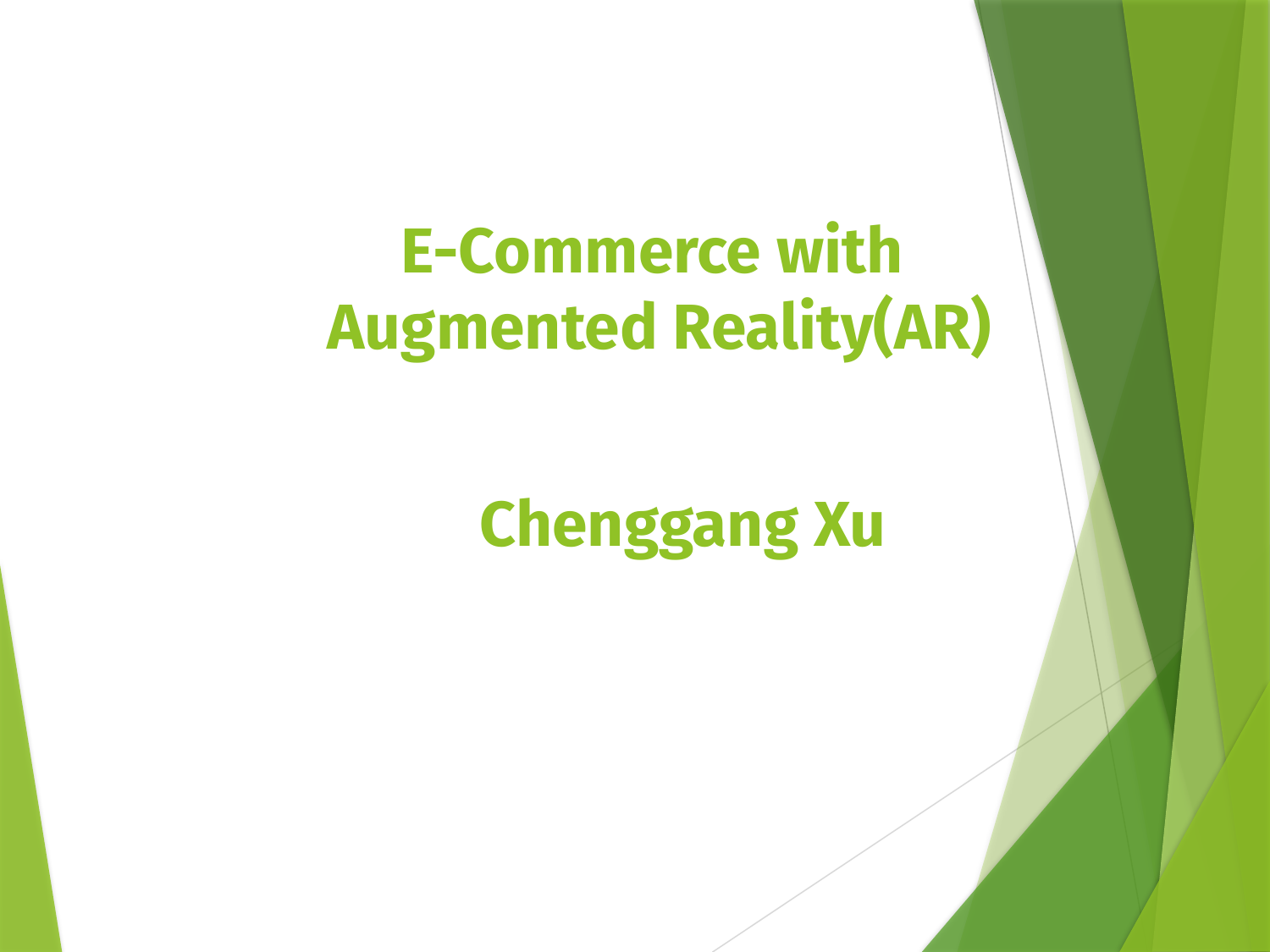

# E-Commerce with Augmented Reality(AR)
Chenggang Xu